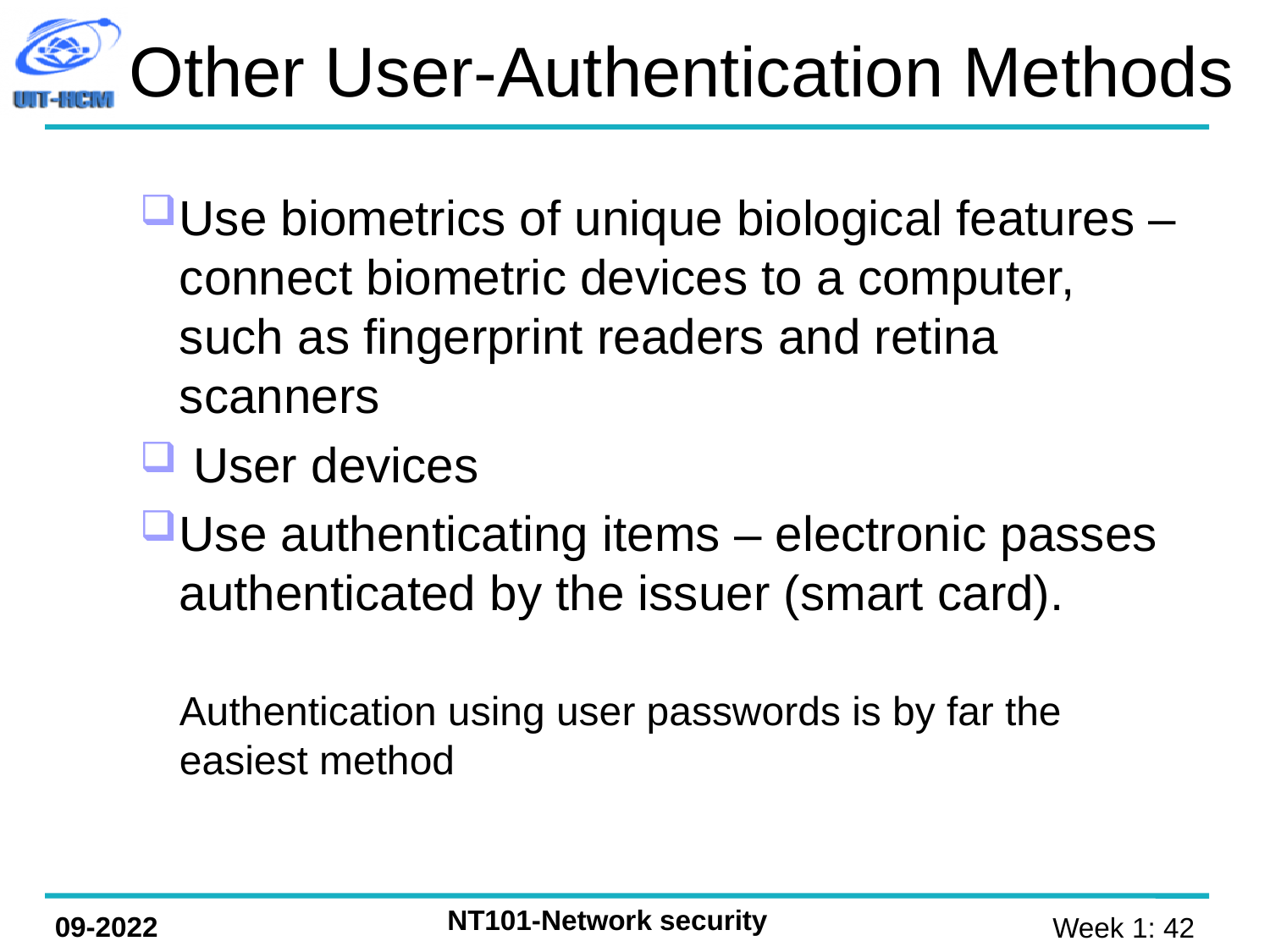

Other User-Authentication Methods
Use biometrics of unique biological features – connect biometric devices to a computer, such as fingerprint readers and retina scanners
 User devices
Use authenticating items – electronic passes authenticated by the issuer (smart card).

   	Authentication using user passwords is by far the easiest method